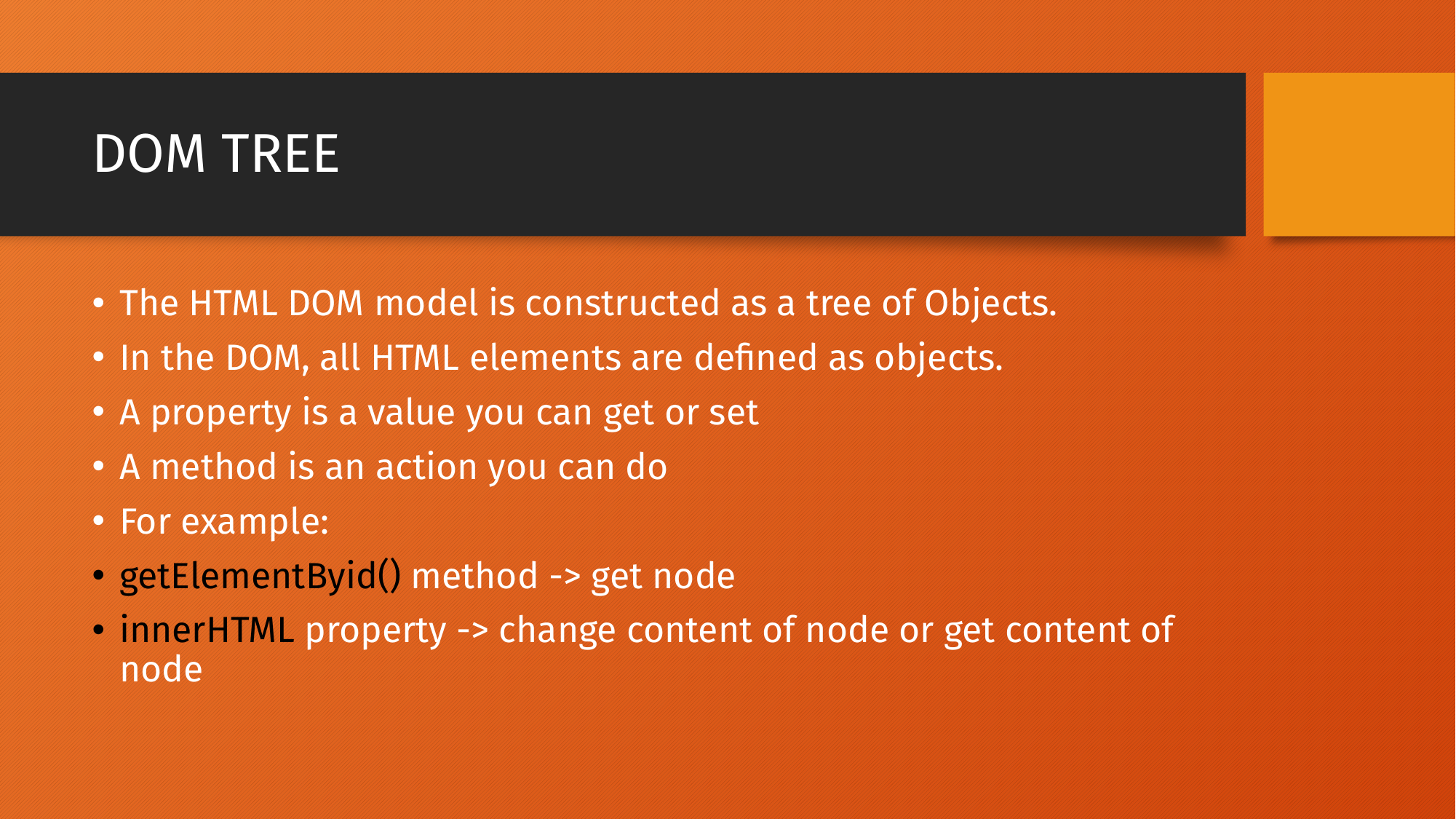

# DOM TREE
The HTML DOM model is constructed as a tree of Objects.
In the DOM, all HTML elements are defined as objects.
A property is a value you can get or set
A method is an action you can do
For example:
getElementByid() method -> get node
innerHTML property -> change content of node or get content of node